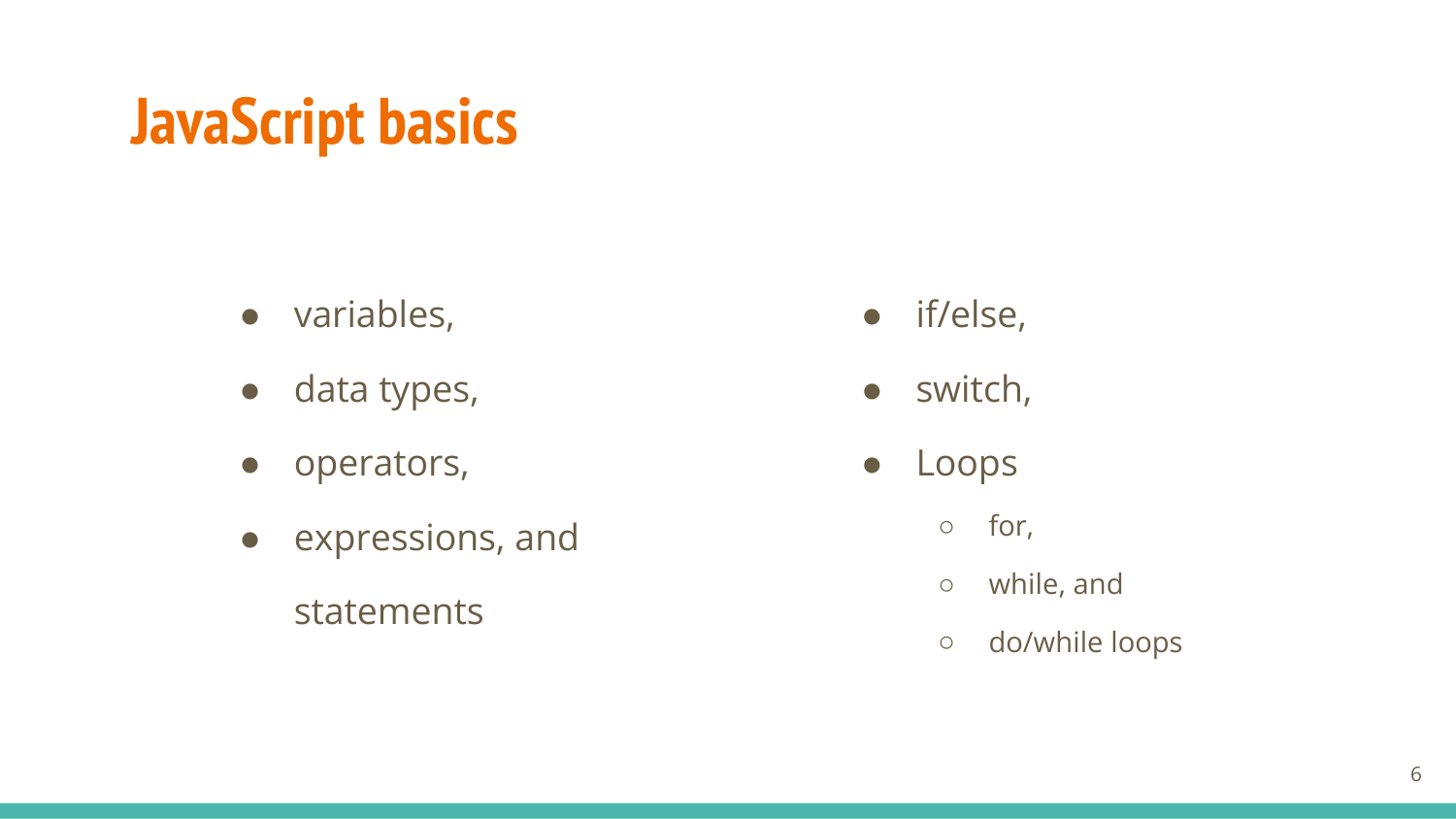

# JavaScript basics
variables,
data types,
operators,
expressions, and statements
if/else,
switch,
Loops
for,
while, and
do/while loops
6